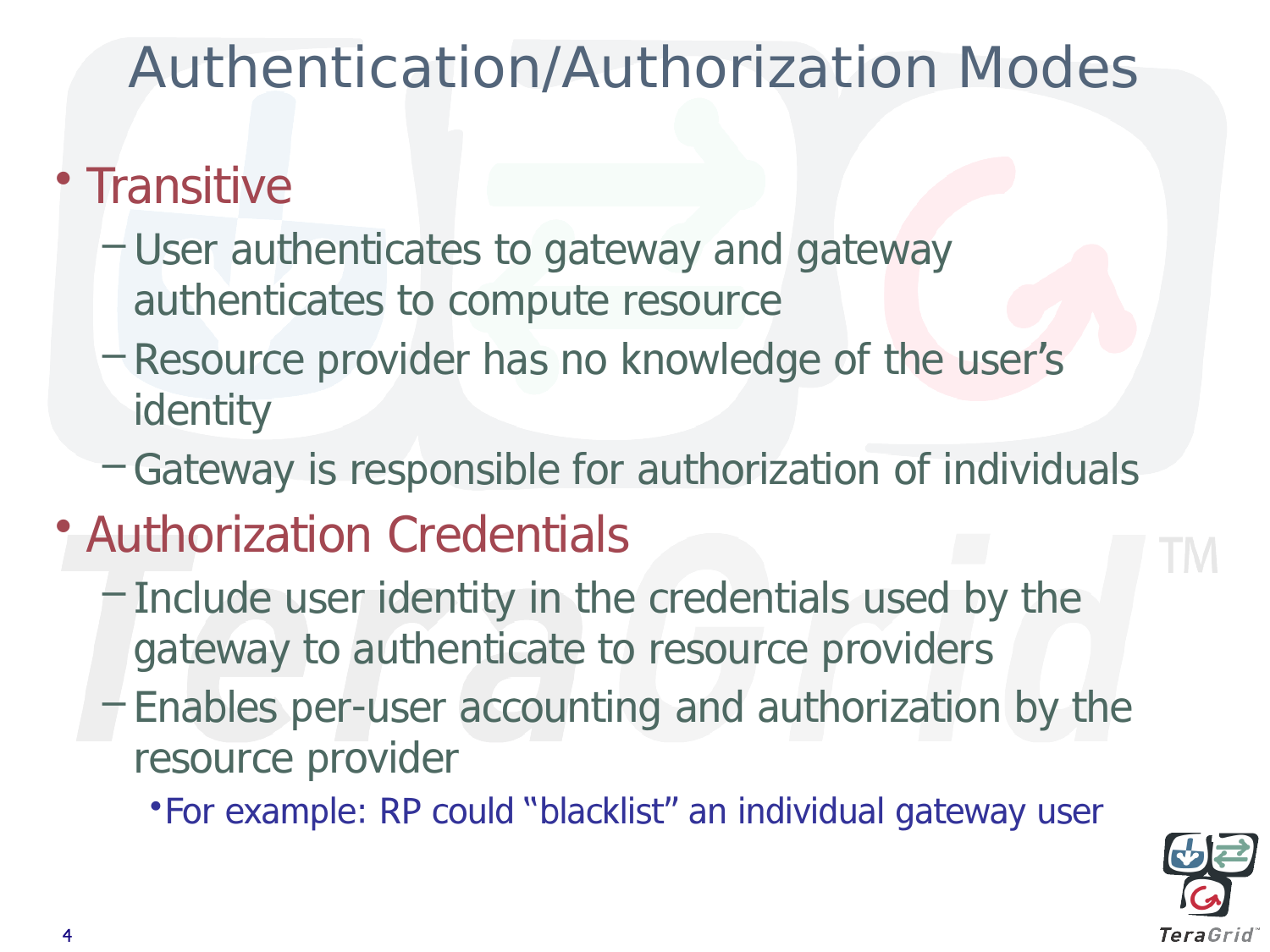

# Authentication/Authorization Modes
Transitive
User authenticates to gateway and gateway authenticates to compute resource
Resource provider has no knowledge of the user’s identity
Gateway is responsible for authorization of individuals
Authorization Credentials
Include user identity in the credentials used by the gateway to authenticate to resource providers
Enables per-user accounting and authorization by the resource provider
For example: RP could “blacklist” an individual gateway user